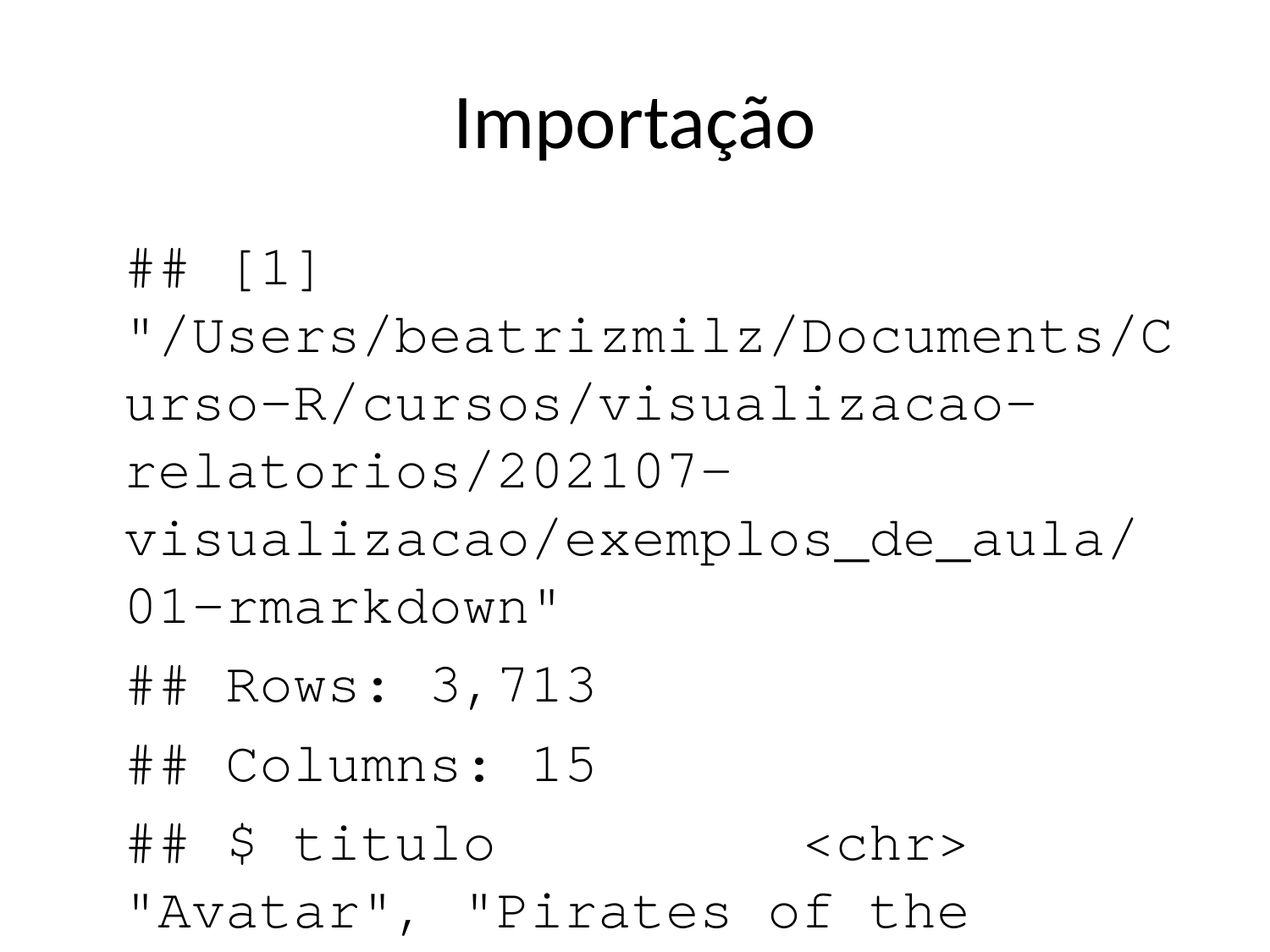

# Importação
## [1] "/Users/beatrizmilz/Documents/Curso-R/cursos/visualizacao-relatorios/202107-visualizacao/exemplos_de_aula/01-rmarkdown"
## Rows: 3,713
## Columns: 15
## $ titulo         <chr> "Avatar", "Pirates of the Caribbean: At World's End", "…
## $ ano            <int> 2009, 2007, 2012, 2012, 2007, 2010, 2015, 2016, 2006, 2…
## $ diretor        <chr> "James Cameron", "Gore Verbinski", "Christopher Nolan",…
## $ duracao        <int> 178, 169, 164, 132, 156, 100, 141, 183, 169, 151, 150, …
## $ cor            <chr> "Color", "Color", "Color", "Color", "Color", "Color", "…
## $ generos        <chr> "Action|Adventure|Fantasy|Sci-Fi", "Action|Adventure|Fa…
## $ pais           <chr> "USA", "USA", "USA", "USA", "USA", "USA", "USA", "USA",…
## $ classificacao  <chr> "A partir de 13 anos", "A partir de 13 anos", "A partir…
## $ orcamento      <int> 237000000, 300000000, 250000000, 263700000, 258000000, …
## $ receita        <int> 760505847, 309404152, 448130642, 73058679, 336530303, 2…
## $ nota_imdb      <dbl> 7.9, 7.1, 8.5, 6.6, 6.2, 7.8, 7.5, 6.9, 6.1, 7.3, 6.5, …
## $ likes_facebook <int> 33000, 0, 164000, 24000, 0, 29000, 118000, 197000, 0, 5…
## $ ator_1         <chr> "CCH Pounder", "Johnny Depp", "Tom Hardy", "Daryl Sabar…
## $ ator_2         <chr> "Joel David Moore", "Orlando Bloom", "Christian Bale", …
## $ ator_3         <chr> "Wes Studi", "Jack Davenport", "Joseph Gordon-Levitt", …